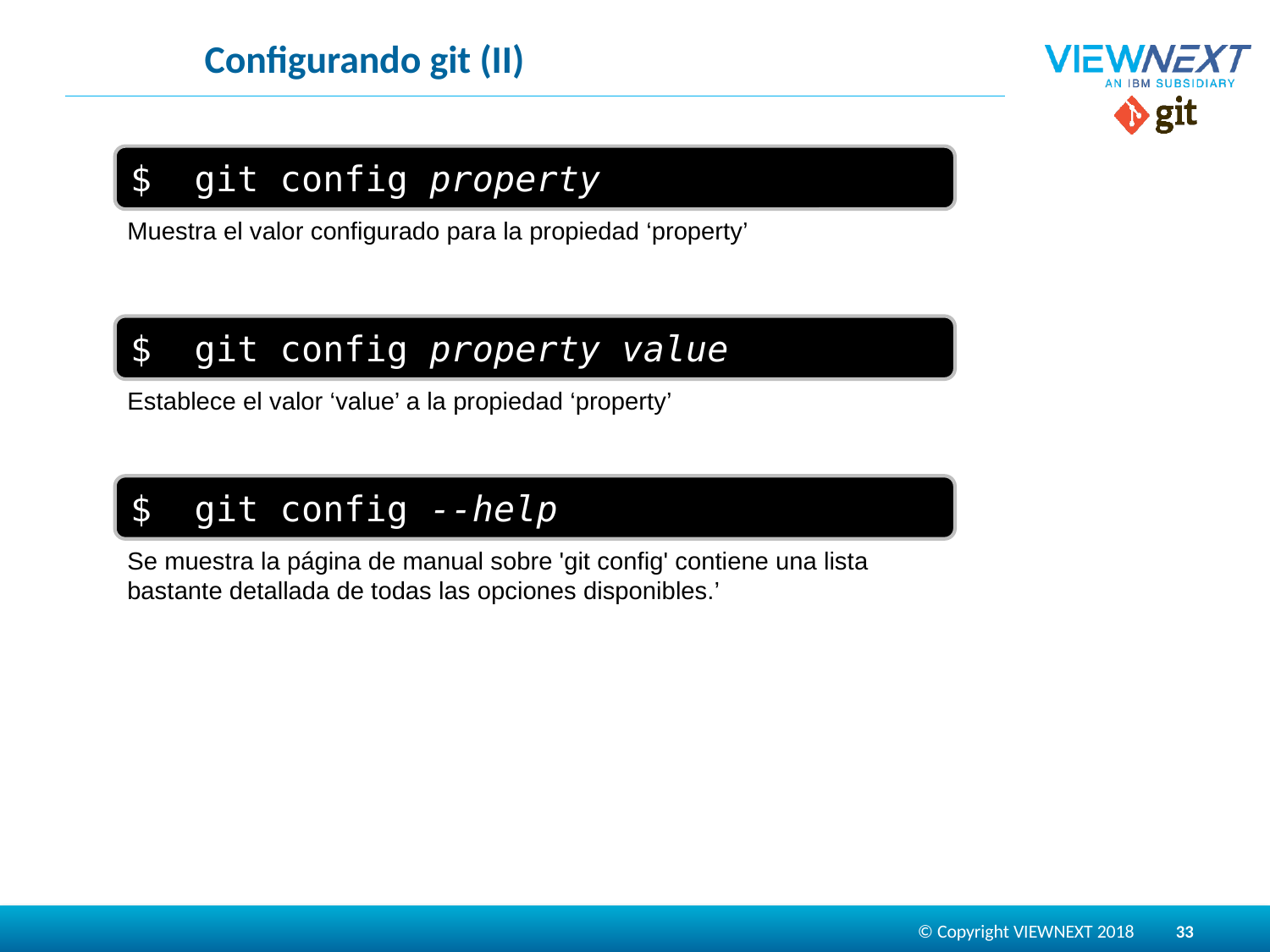

# Configurando git (II)
$  git config property
Muestra el valor configurado para la propiedad ‘property’
$  git config property value
Establece el valor ‘value’ a la propiedad ‘property’
$  git config --help
Se muestra la página de manual sobre 'git config' contiene una lista bastante detallada de todas las opciones disponibles.’
33